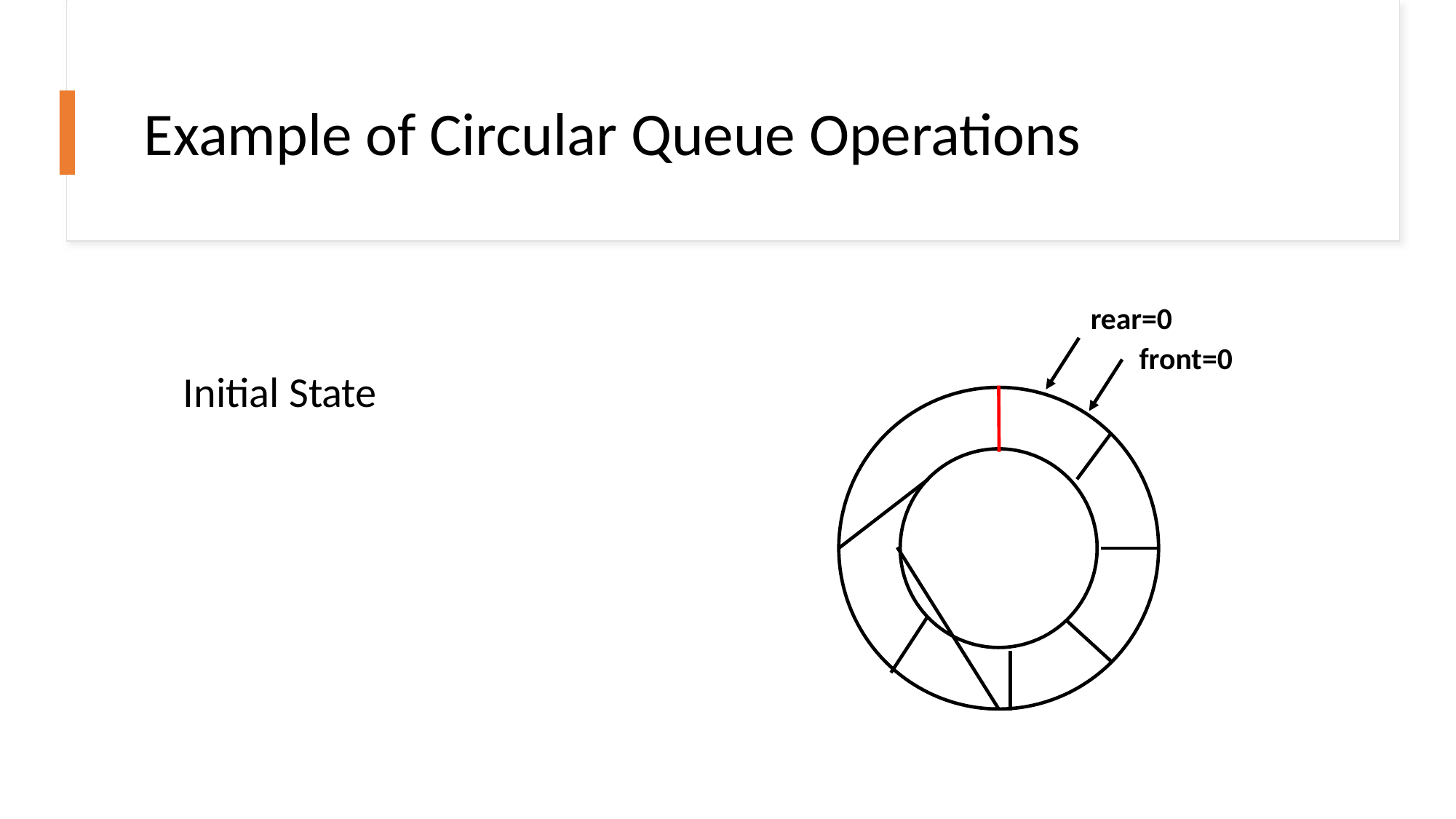

# Example of Circular Queue Operations

rear=0
front=0
Initial State